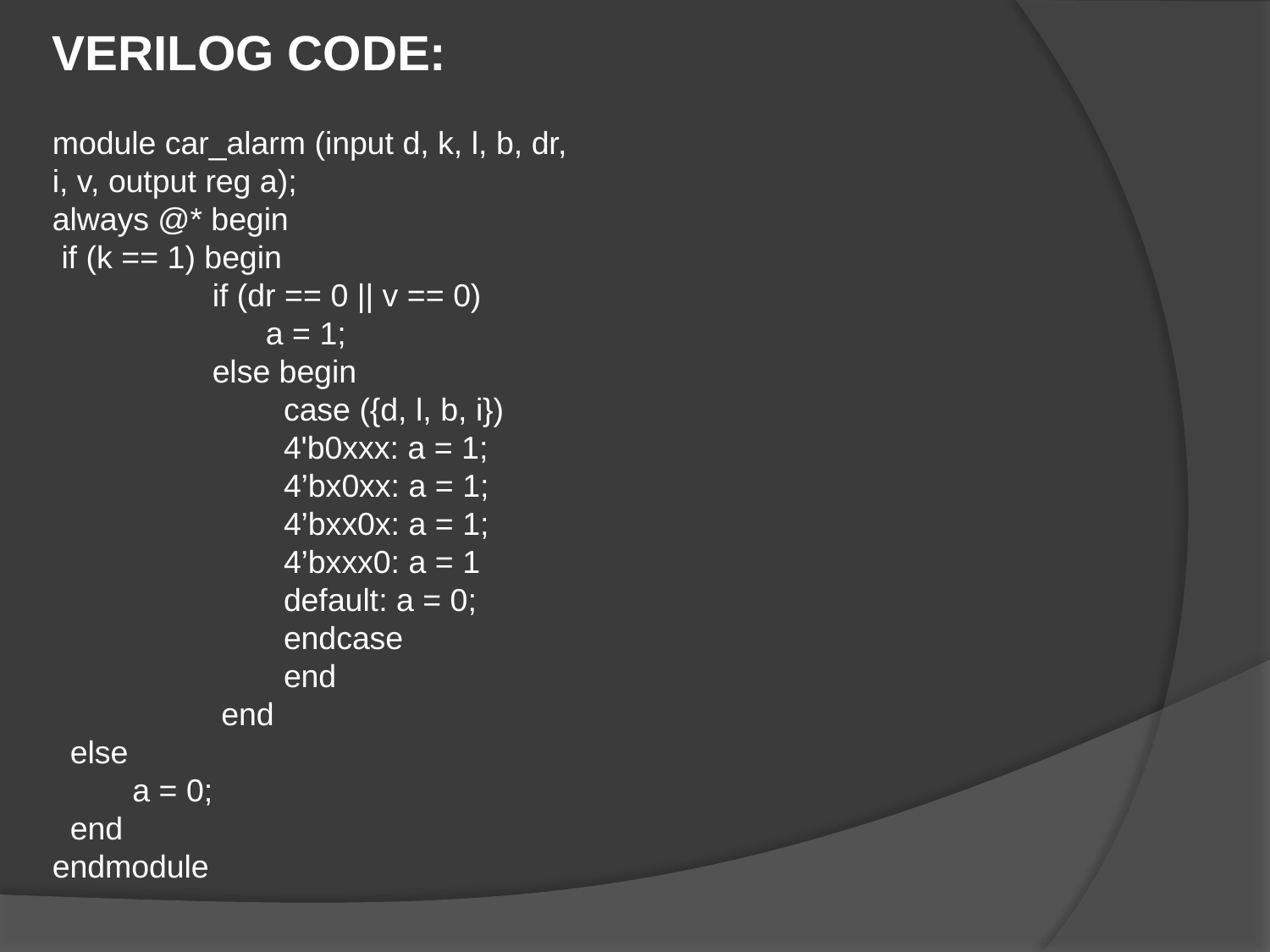

VERILOG CODE:

module car_alarm (input d, k, l, b, dr, i, v, output reg a);
always @* begin
 if (k == 1) begin
                  if (dr == 0 || v == 0)
                        a = 1;
                  else begin
                          case ({d, l, b, i})
                          4'b0xxx: a = 1;
                          4’bx0xx: a = 1;
                          4’bxx0x: a = 1;
                          4’bxxx0: a = 1
                          default: a = 0;
                          endcase
                          end
                   end
  else
         a = 0;
  end
endmodule